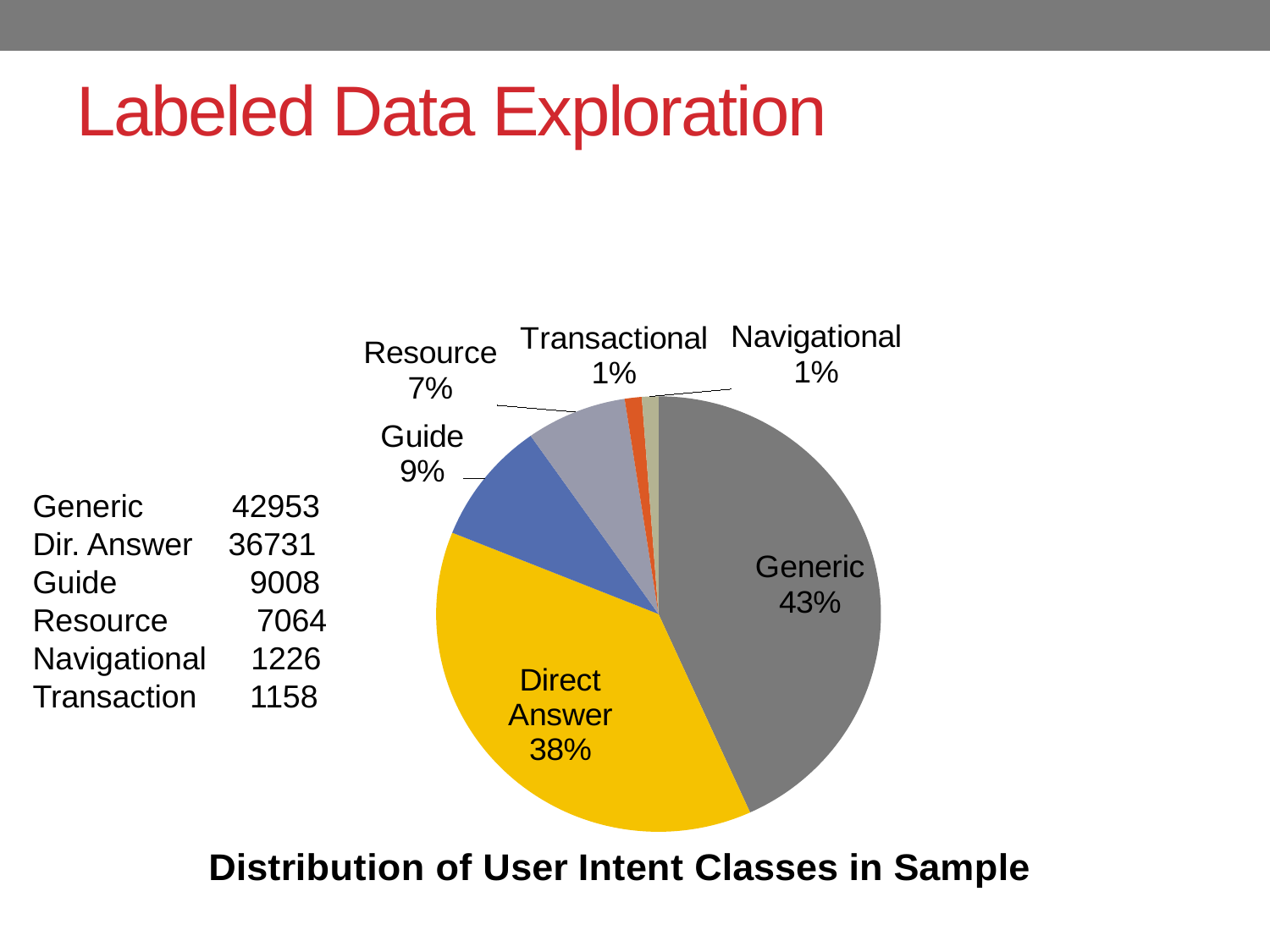

# Labeled Data Exploration

### Chart: Distribution of User Intent Classes in Sample

| Category | Raw Count |
|---|---|
| Generic | 43151.0 |
| Direct Answer | 37765.0 |
| Guide | 9138.0 |
| Resource | 7293.0 |
| Transactional | 1238.0 |
| Navigational | 1196.0 |
Generic          42953
Dir. Answer    36731
Guide               9008
Resource          7064
Navigational     1226
Transaction      1158